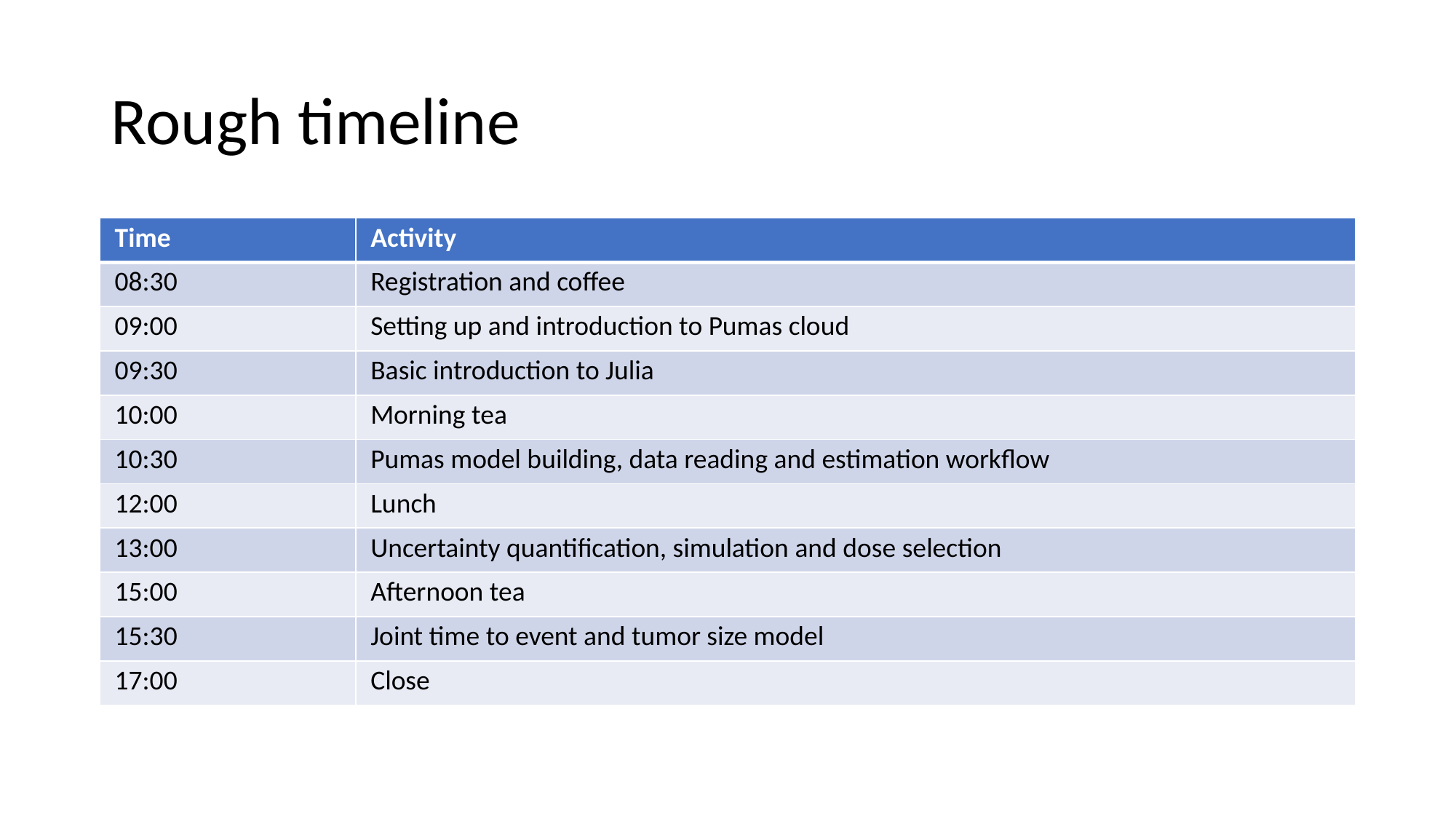

# Rough timeline
| Time | Activity |
| --- | --- |
| 08:30 | Registration and coffee |
| 09:00 | Setting up and introduction to Pumas cloud |
| 09:30 | Basic introduction to Julia |
| 10:00 | Morning tea |
| 10:30 | Pumas model building, data reading and estimation workflow |
| 12:00 | Lunch |
| 13:00 | Uncertainty quantification, simulation and dose selection |
| 15:00 | Afternoon tea |
| 15:30 | Joint time to event and tumor size model |
| 17:00 | Close |